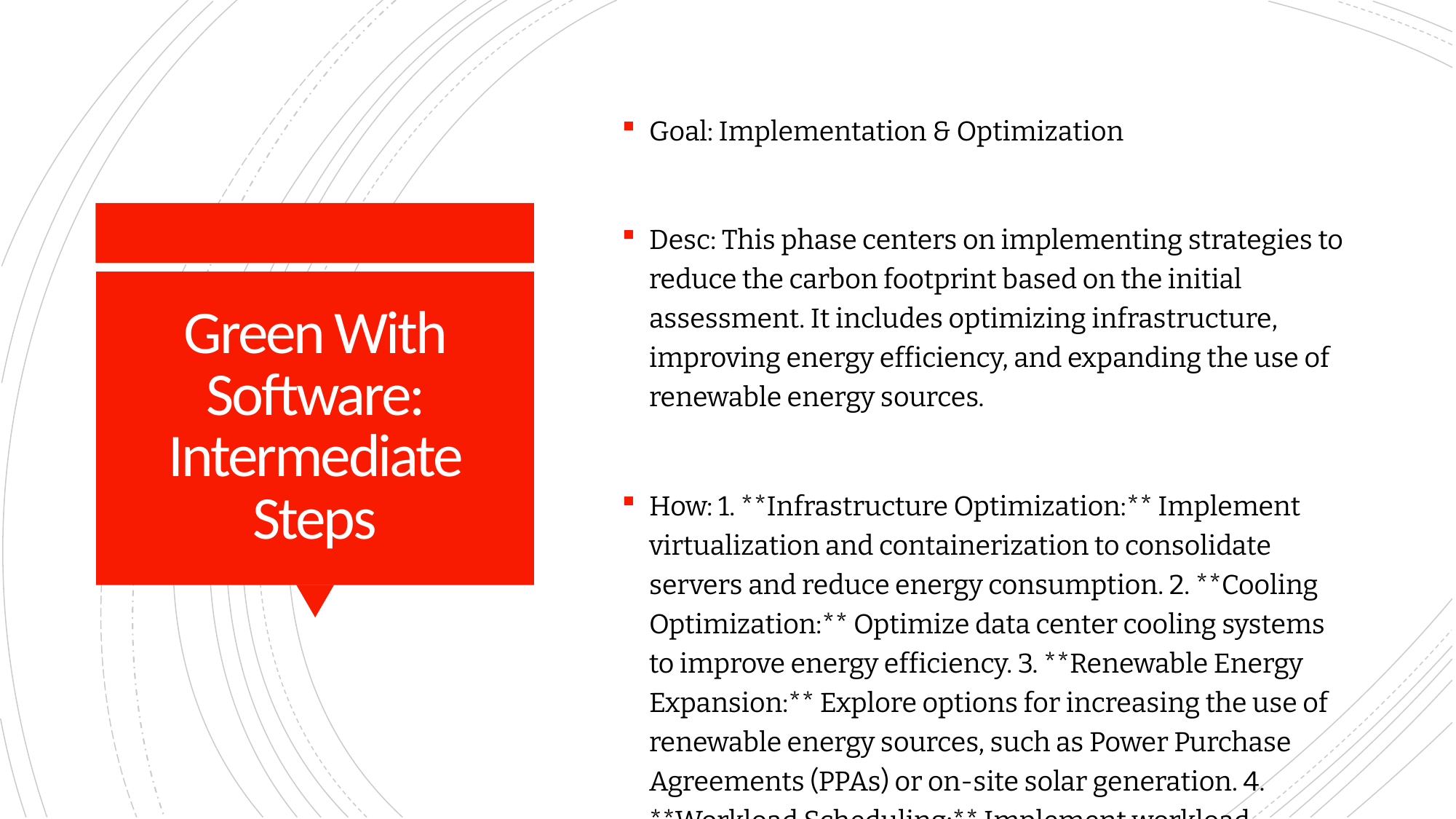

Goal: Implementation & Optimization

Desc: This phase centers on implementing strategies to reduce the carbon footprint based on the initial assessment. It includes optimizing infrastructure, improving energy efficiency, and expanding the use of renewable energy sources.

How: 1. **Infrastructure Optimization:** Implement virtualization and containerization to consolidate servers and reduce energy consumption. 2. **Cooling Optimization:** Optimize data center cooling systems to improve energy efficiency. 3. **Renewable Energy Expansion:** Explore options for increasing the use of renewable energy sources, such as Power Purchase Agreements (PPAs) or on-site solar generation. 4. **Workload Scheduling:** Implement workload scheduling to shift compute-intensive tasks to times when renewable energy is more readily available.

Who: Infrastructure Engineer, IT Specialist, Sustainability Manager, Data Analyst
# Green With Software: Intermediate Steps